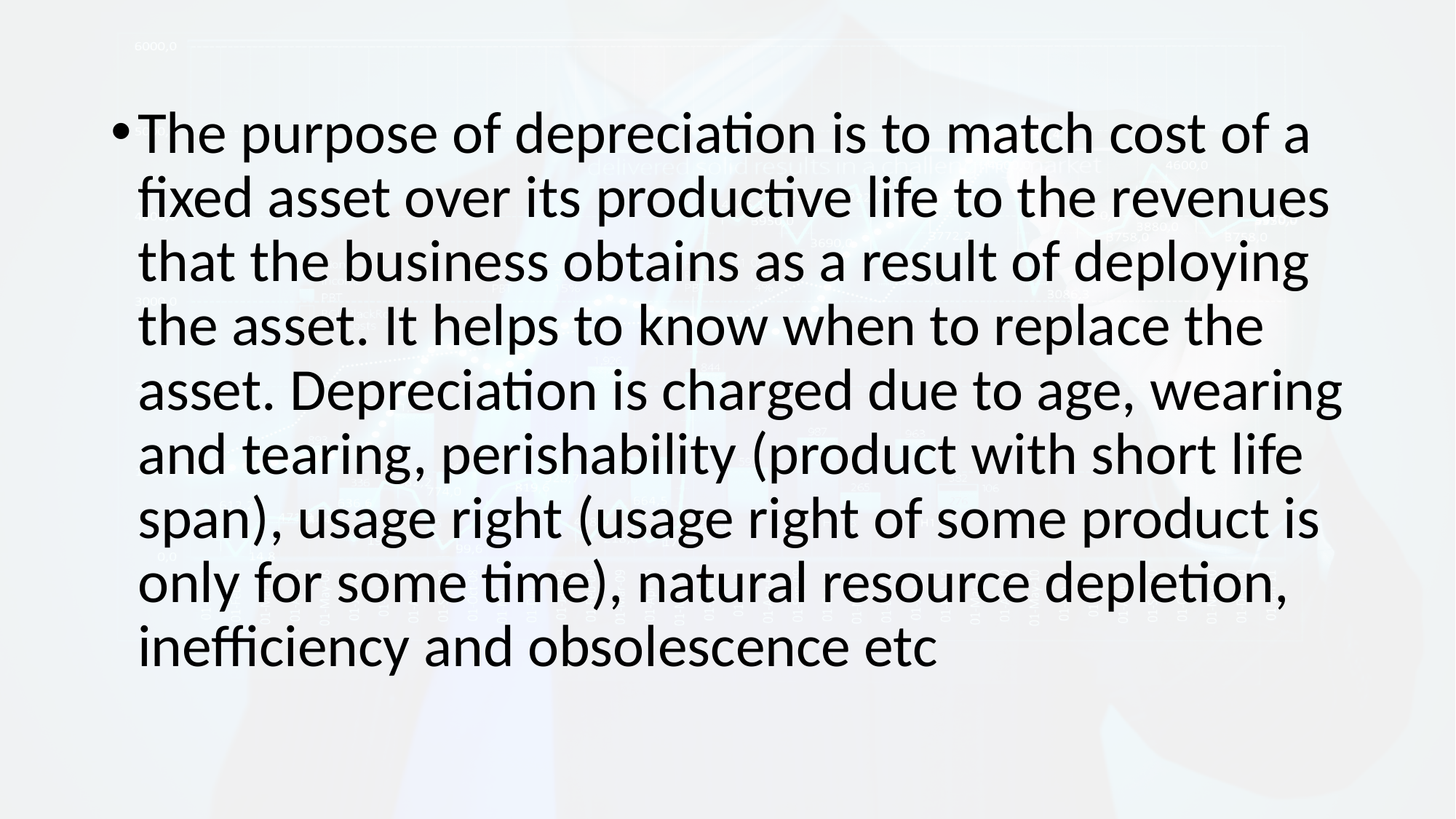

The purpose of depreciation is to match cost of a fixed asset over its productive life to the revenues that the business obtains as a result of deploying the asset. It helps to know when to replace the asset. Depreciation is charged due to age, wearing and tearing, perishability (product with short life span), usage right (usage right of some product is only for some time), natural resource depletion, inefficiency and obsolescence etc